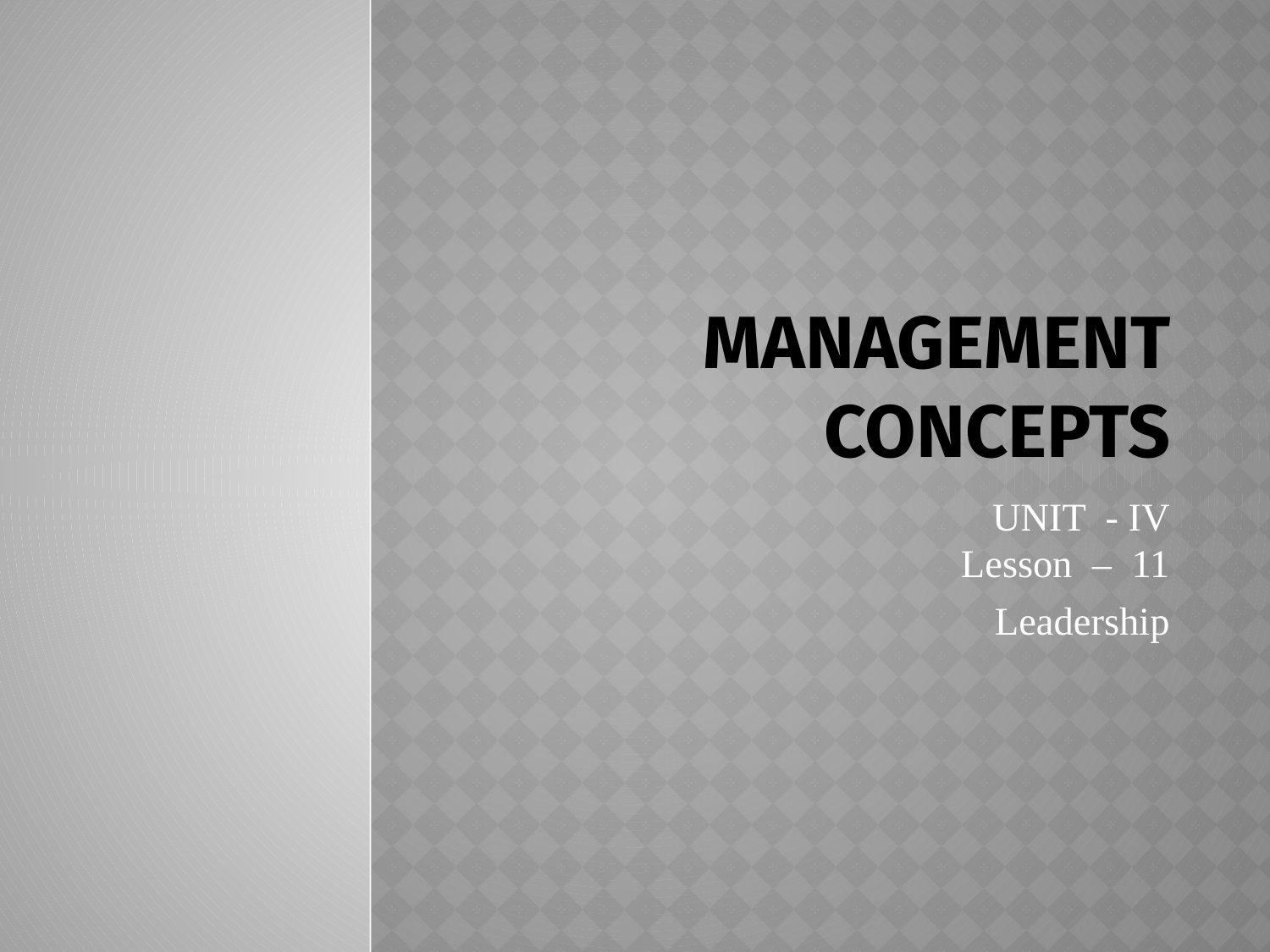

# MANAGEMENT CONCEPTS
UNIT  - IV
Lesson  –  11
Leadership